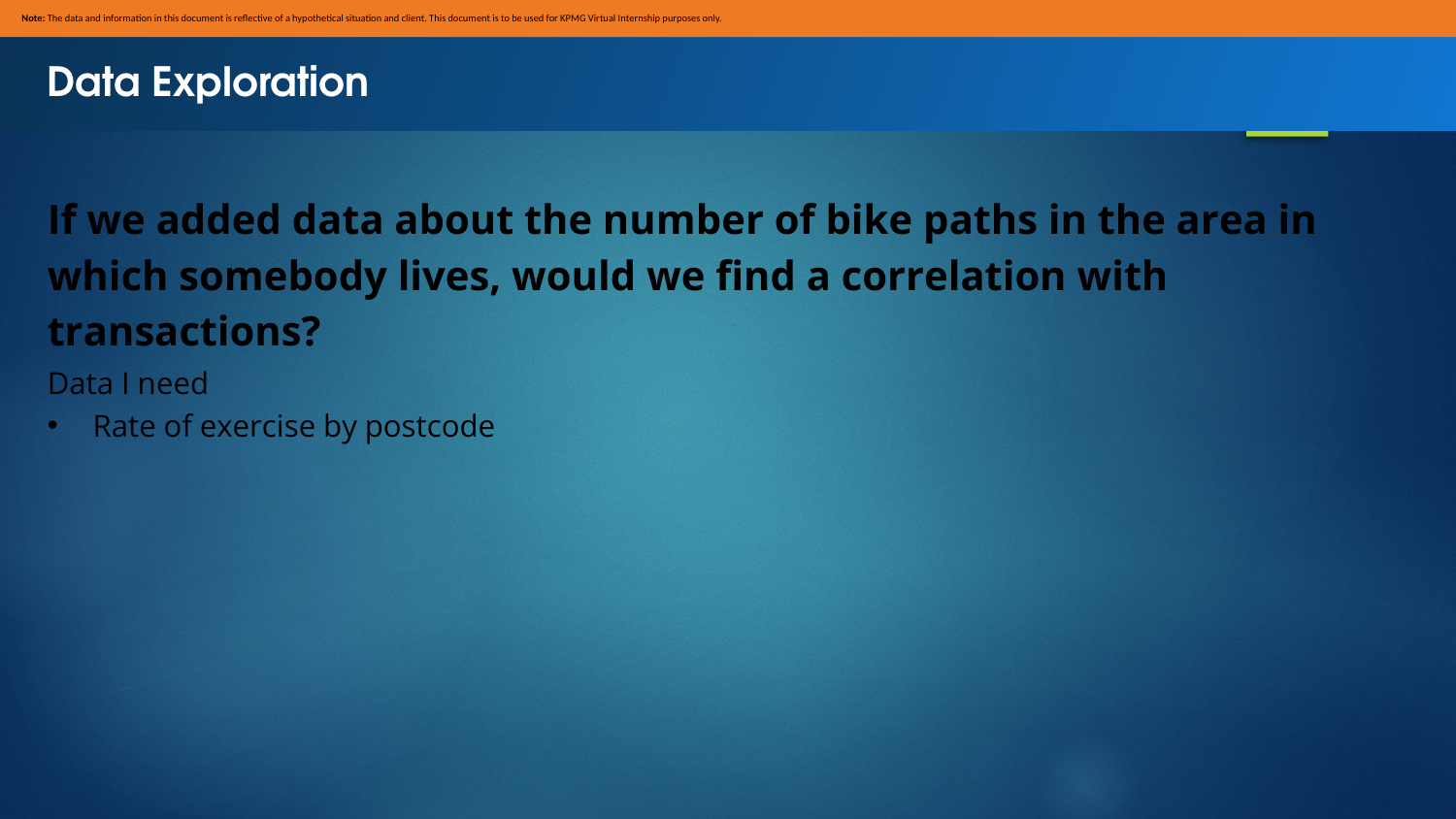

Note: The data and information in this document is reflective of a hypothetical situation and client. This document is to be used for KPMG Virtual Internship purposes only.
Data Exploration
If we added data about the number of bike paths in the area in which somebody lives, would we find a correlation with transactions?
Data I need
Rate of exercise by postcode